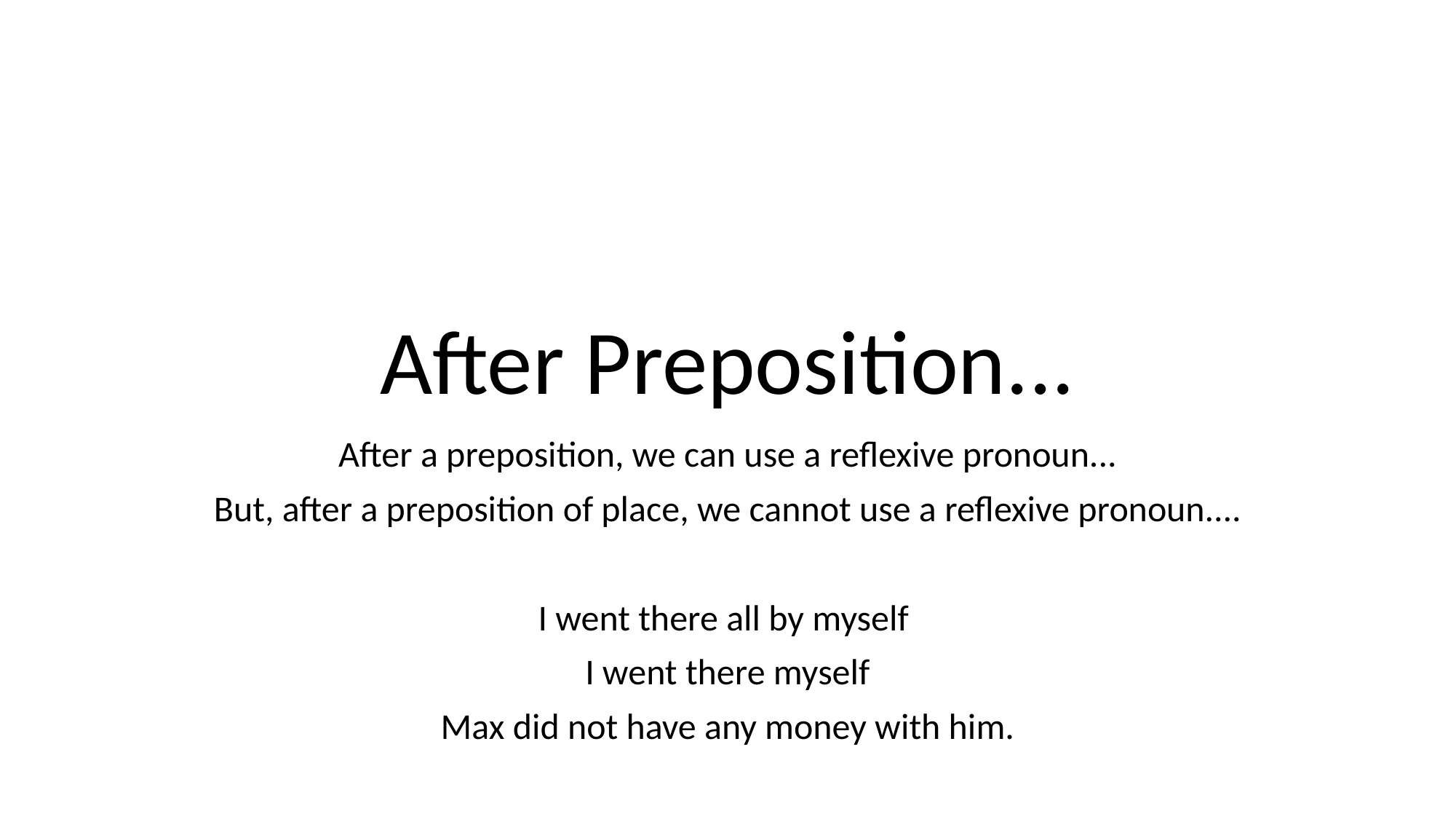

# After Preposition...
After a preposition, we can use a reflexive pronoun...
But, after a preposition of place, we cannot use a reflexive pronoun....

I went there all by myself
I went there myself
Max did not have any money with him.